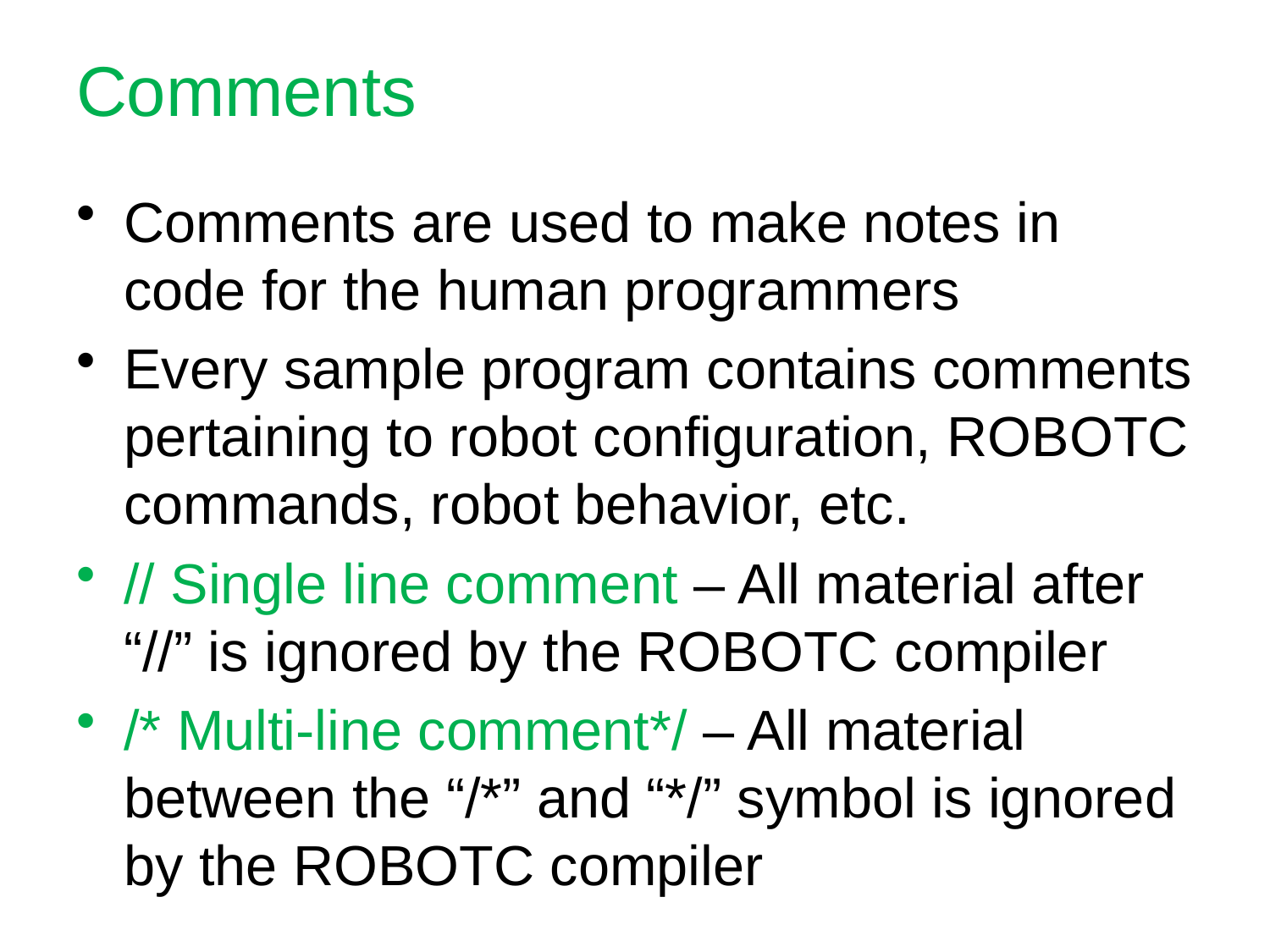

# Comments
Comments are used to make notes in code for the human programmers
Every sample program contains comments pertaining to robot configuration, ROBOTC commands, robot behavior, etc.
// Single line comment – All material after “//” is ignored by the ROBOTC compiler
/* Multi-line comment*/ – All material between the “/*” and “*/” symbol is ignored by the ROBOTC compiler